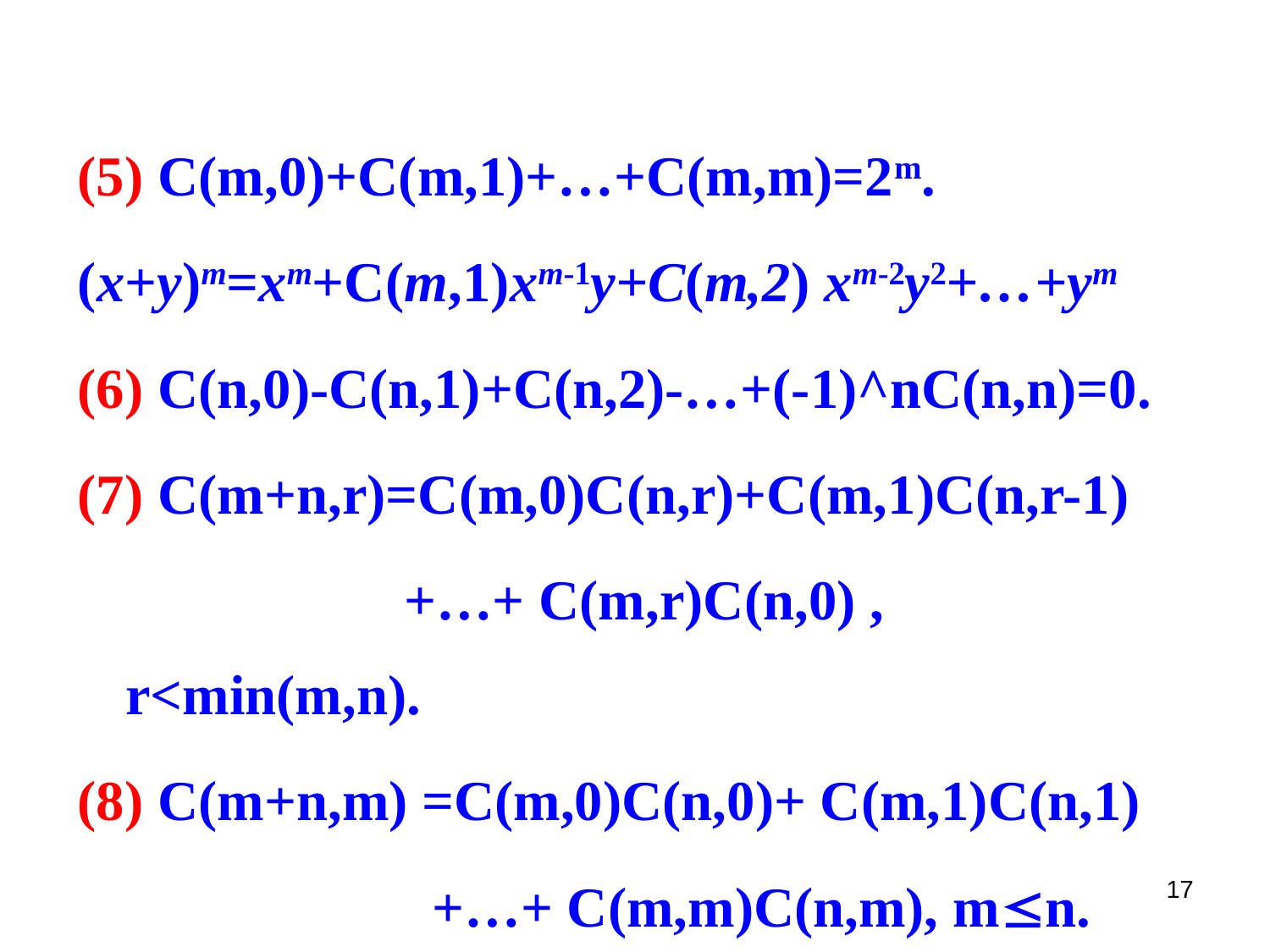

(5) C(m,0)+C(m,1)+…+C(m,m)=2m.
(x+y)m=xm+C(m,1)xm-1y+C(m,2) xm-2y2+…+ym
(6) C(n,0)-C(n,1)+C(n,2)-…+(-1)^nC(n,n)=0.
(7) C(m+n,r)=C(m,0)C(n,r)+C(m,1)C(n,r-1)
                       +…+ C(m,r)C(n,0) ,  r<min(m,n).
(8) C(m+n,m) =C(m,0)C(n,0)+ C(m,1)C(n,1)
                         +…+ C(m,m)C(n,m), m≤n.
17